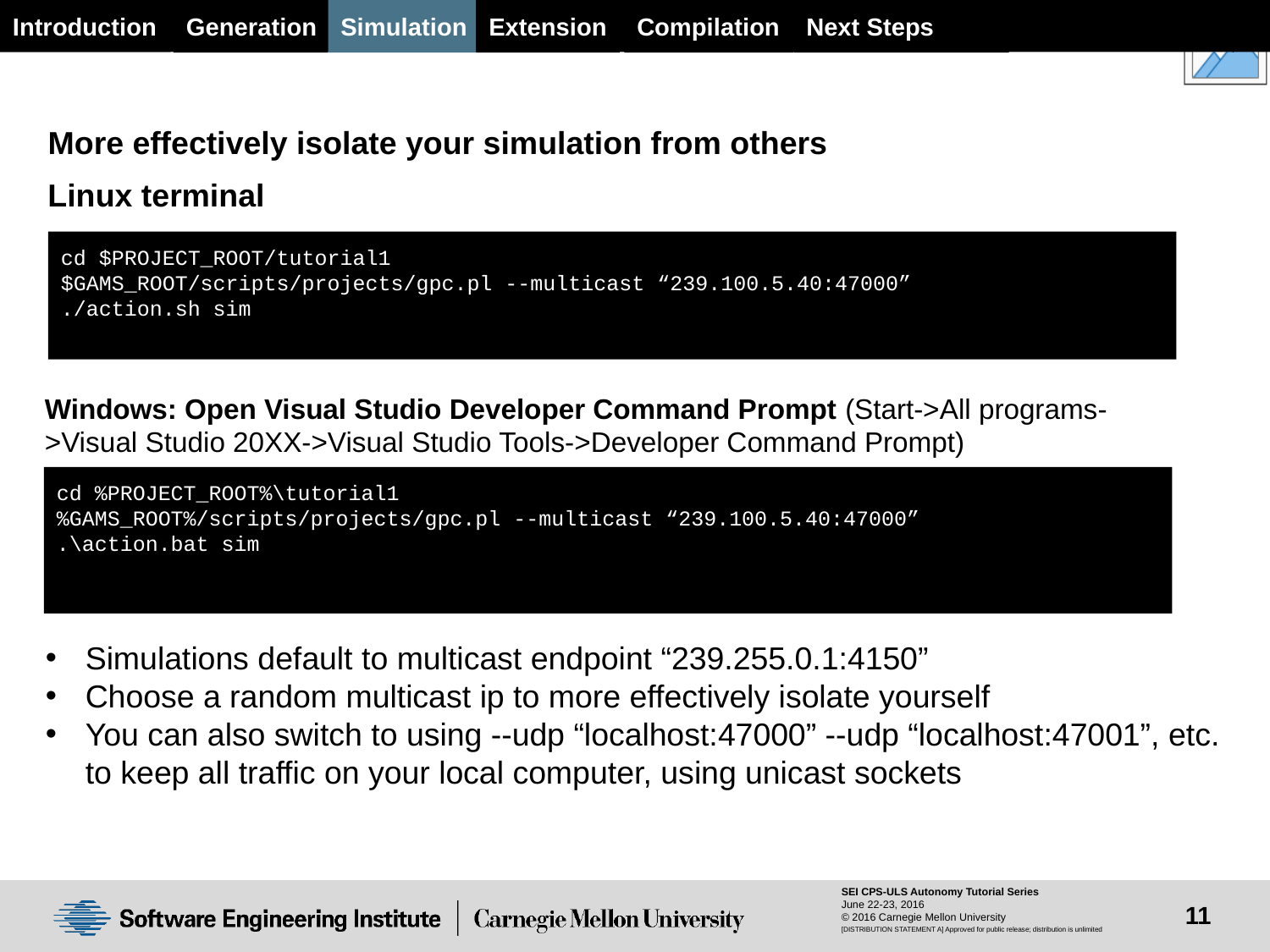

Generation
Simulation
Extension
Next Steps

Introduction
Compilation

More effectively isolate your simulation from others
Linux terminal
cd $PROJECT_ROOT/tutorial1
$GAMS_ROOT/scripts/projects/gpc.pl --multicast “239.100.5.40:47000”
./action.sh sim
Windows: Open Visual Studio Developer Command Prompt (Start->All programs->Visual Studio 20XX->Visual Studio Tools->Developer Command Prompt)
cd %PROJECT_ROOT%\tutorial1
%GAMS_ROOT%/scripts/projects/gpc.pl --multicast “239.100.5.40:47000”
.\action.bat sim
Simulations default to multicast endpoint “239.255.0.1:4150”
Choose a random multicast ip to more effectively isolate yourself
You can also switch to using --udp “localhost:47000” --udp “localhost:47001”, etc. to keep all traffic on your local computer, using unicast sockets